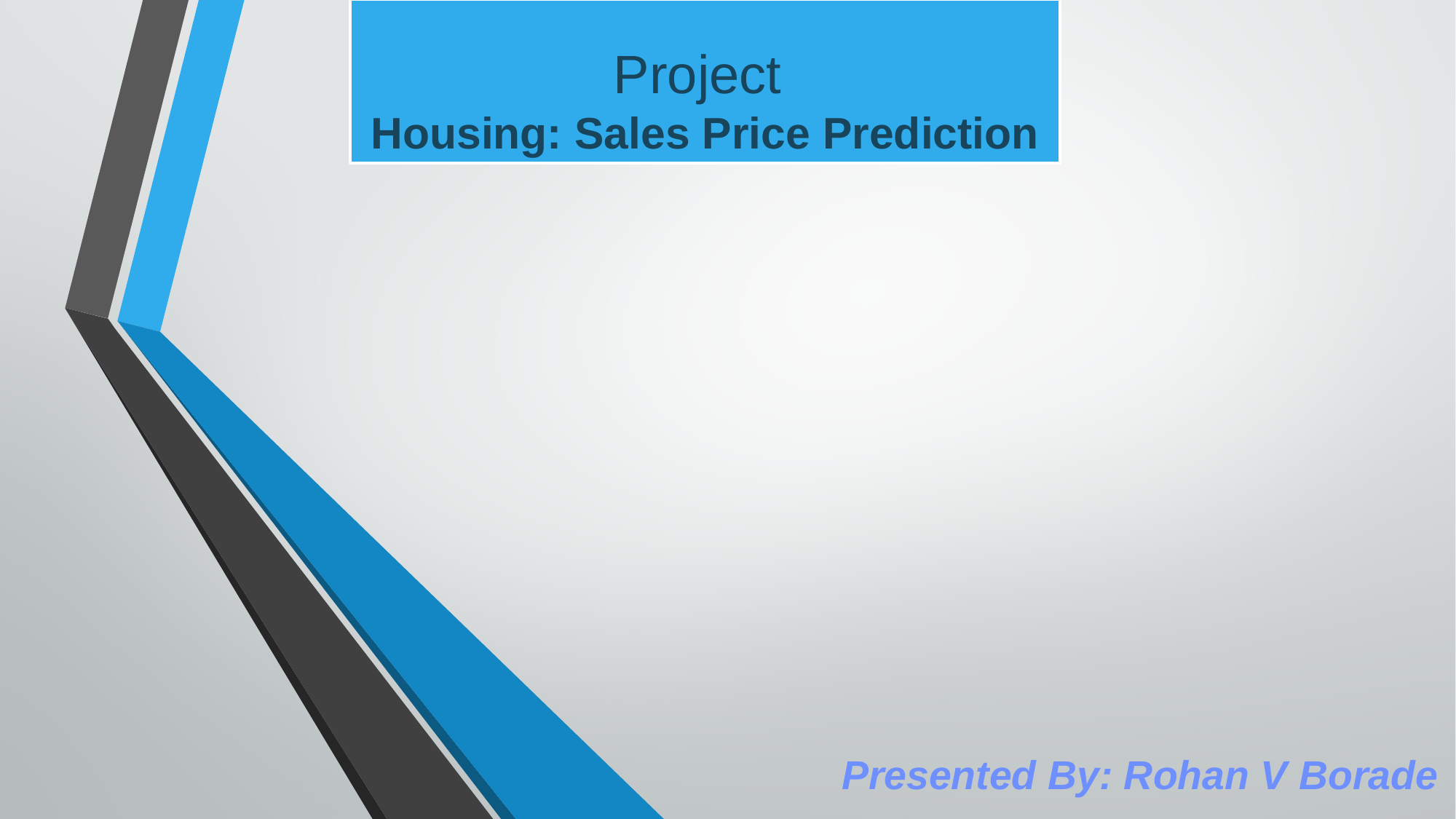

# Project  Housing: Sales Price Prediction
         Presented By: Rohan V Borade